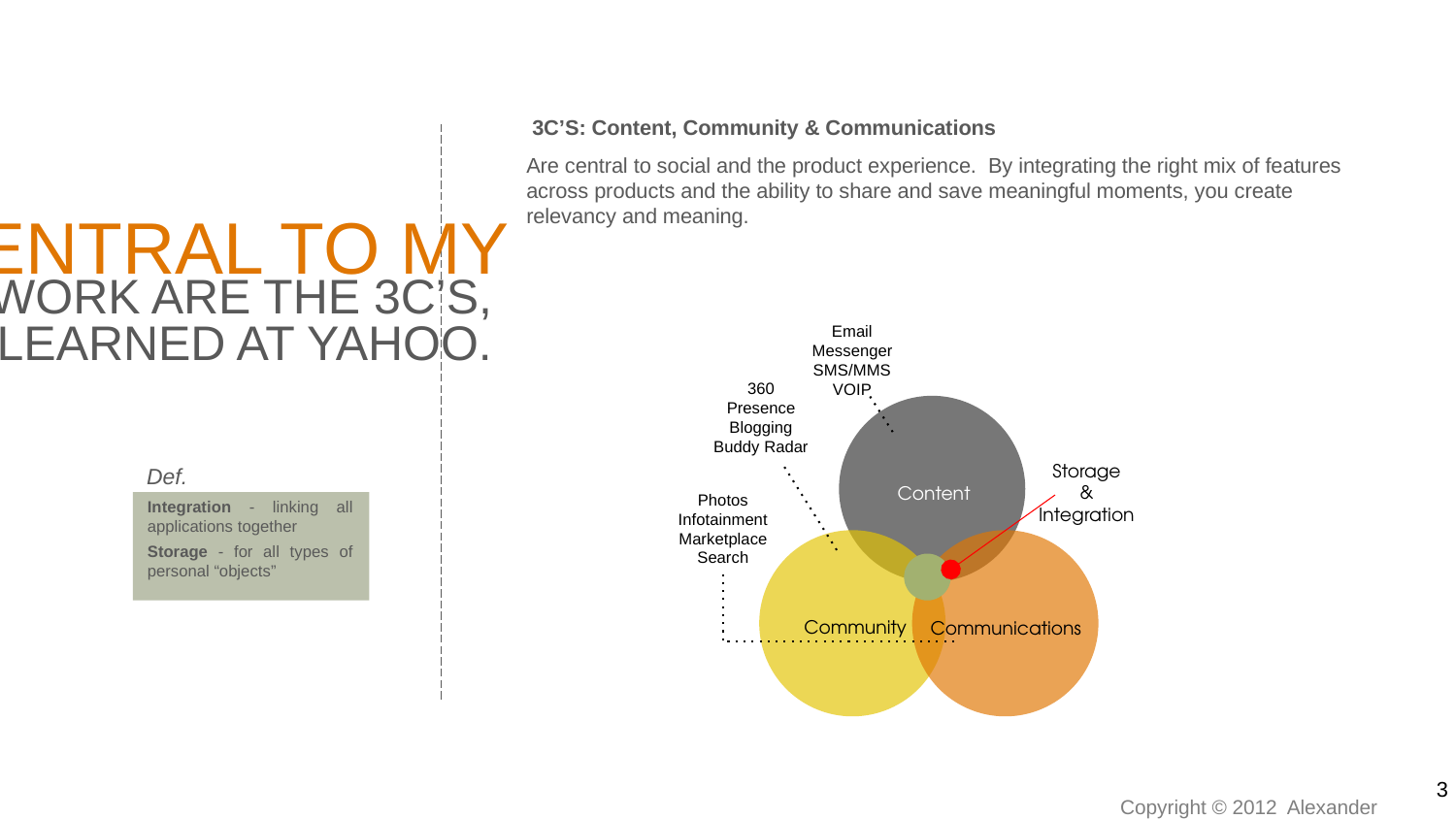

3C’S: Content, Community & Communications

Are central to social and the product experience.  By integrating the right mix of features across products and the ability to share and save meaningful moments, you create relevancy and meaning.
CENTRAL TO MY
WORK ARE THE 3C’S,
I LEARNED AT YAHOO.
Email
Messenger
SMS/MMS
VOIP
360
Presence
Blogging
Buddy Radar

Content

Community
Communications
Storage
&
Integration
Photos
Infotainment
Marketplace
Search
Def.
Integration - linking all applications together
Storage - for all types of personal “objects”

3